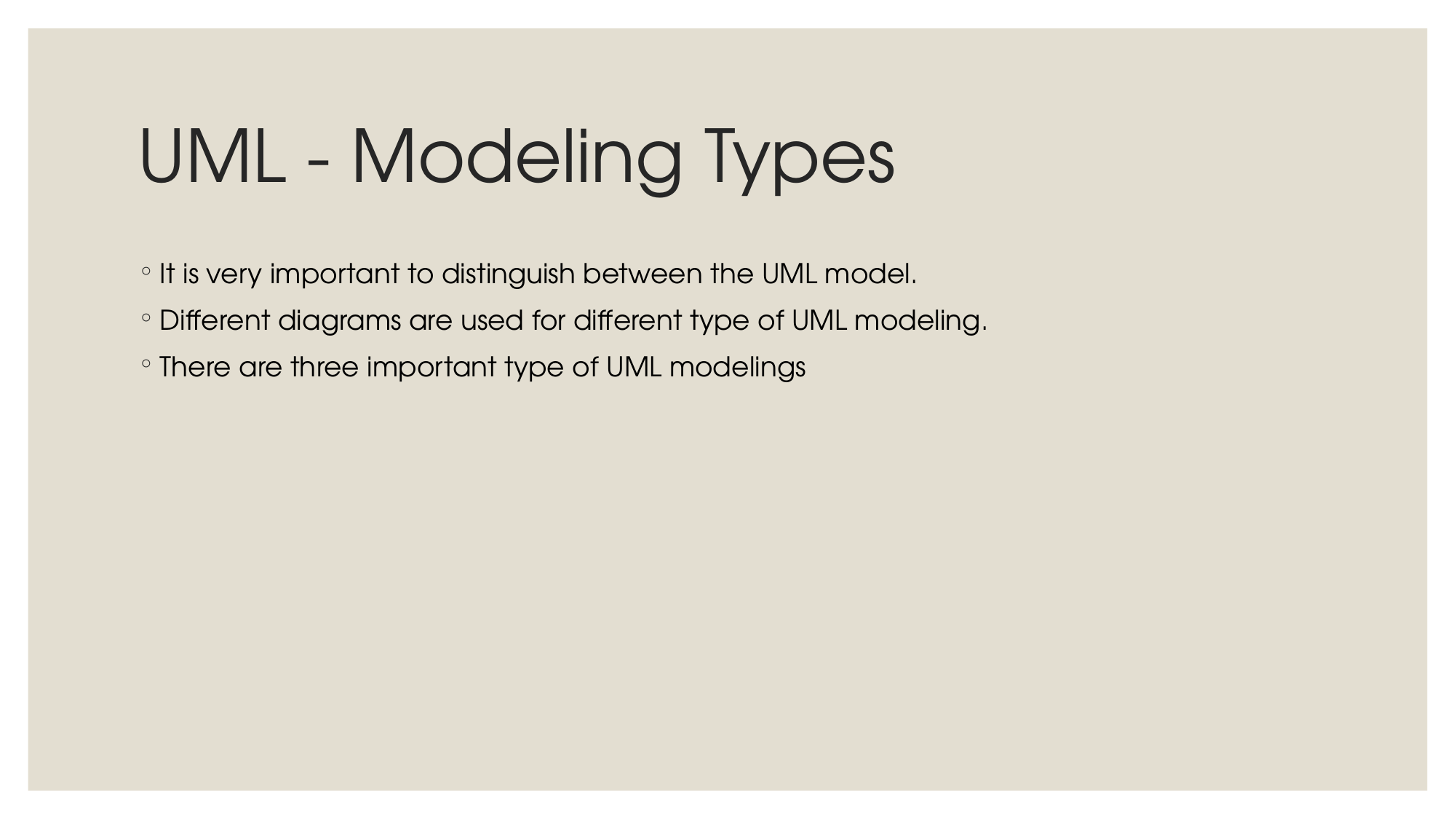

# UML - Modeling Types
It is very important to distinguish between the UML model.
Different diagrams are used for different type of UML modeling.
There are three important type of UML modelings